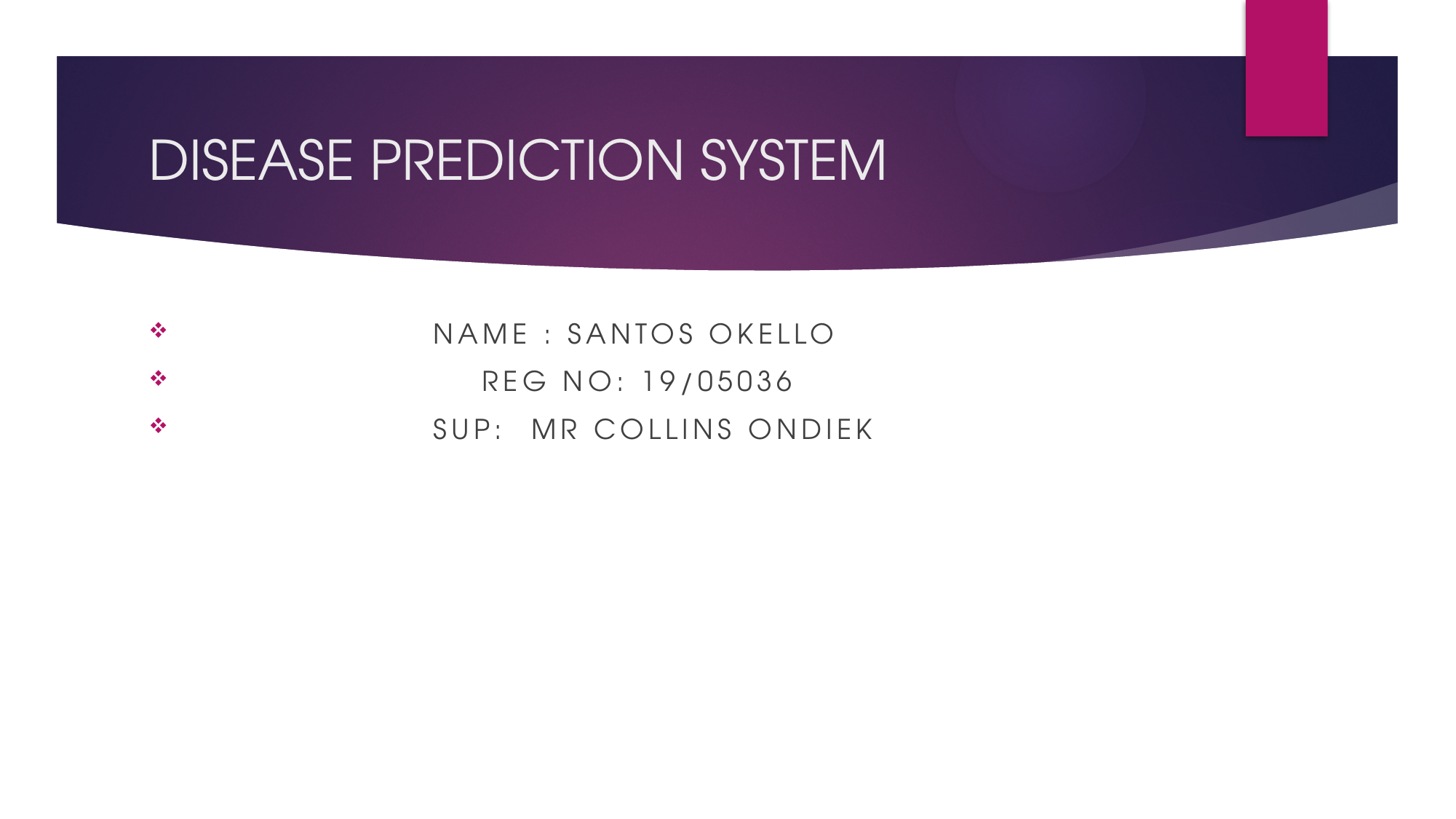

# DISEASE PREDICTION SYSTEM
                    NAME : SANTOS OKELLO
                        REG NO: 19/05036
                    SUP:  MR COLLINS ONDIEK